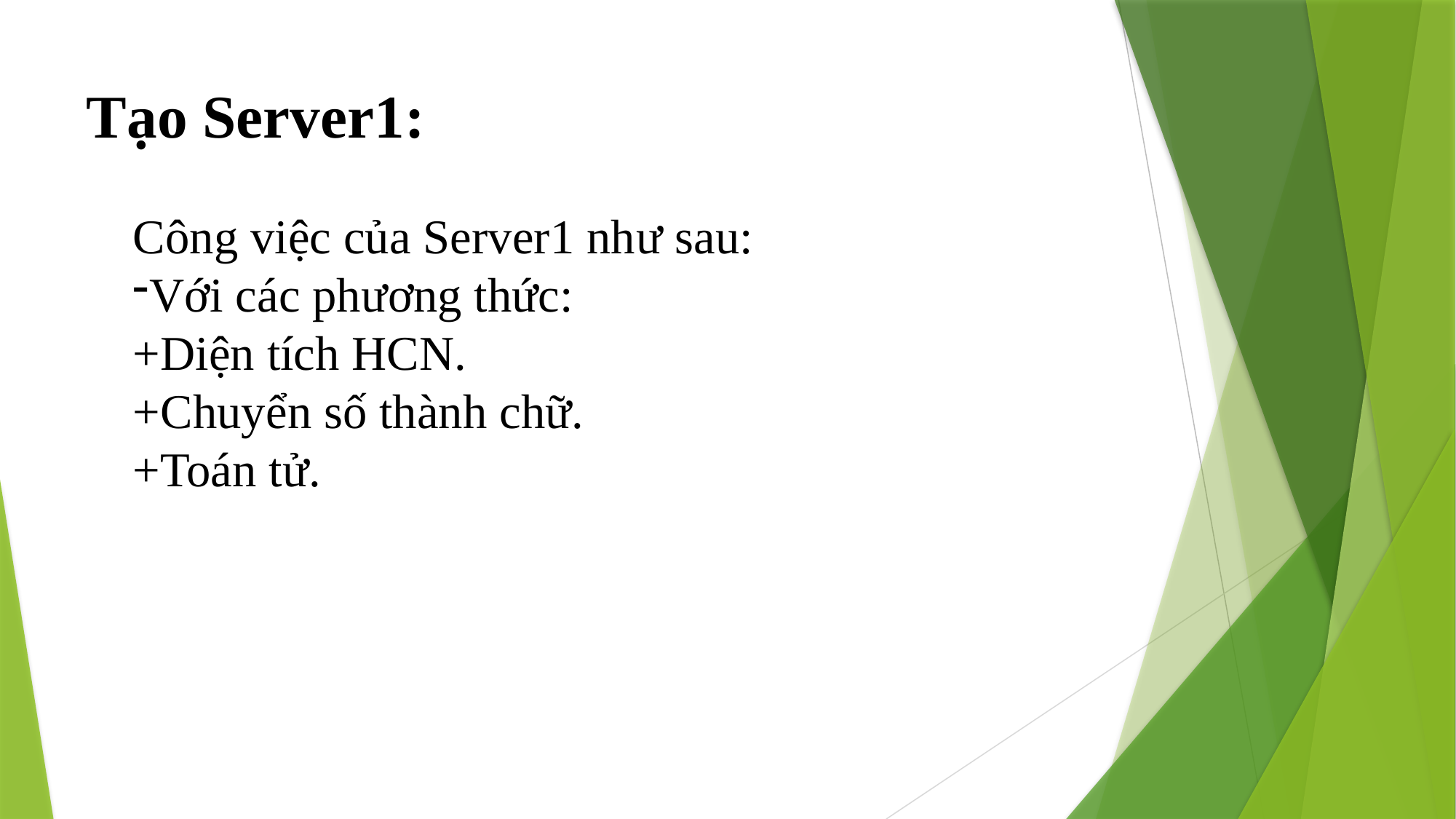

Tạo Server1:

Công việc của Server1 như sau:
Với các phương thức:
+Diện tích HCN.
+Chuyển số thành chữ.
+Toán tử.